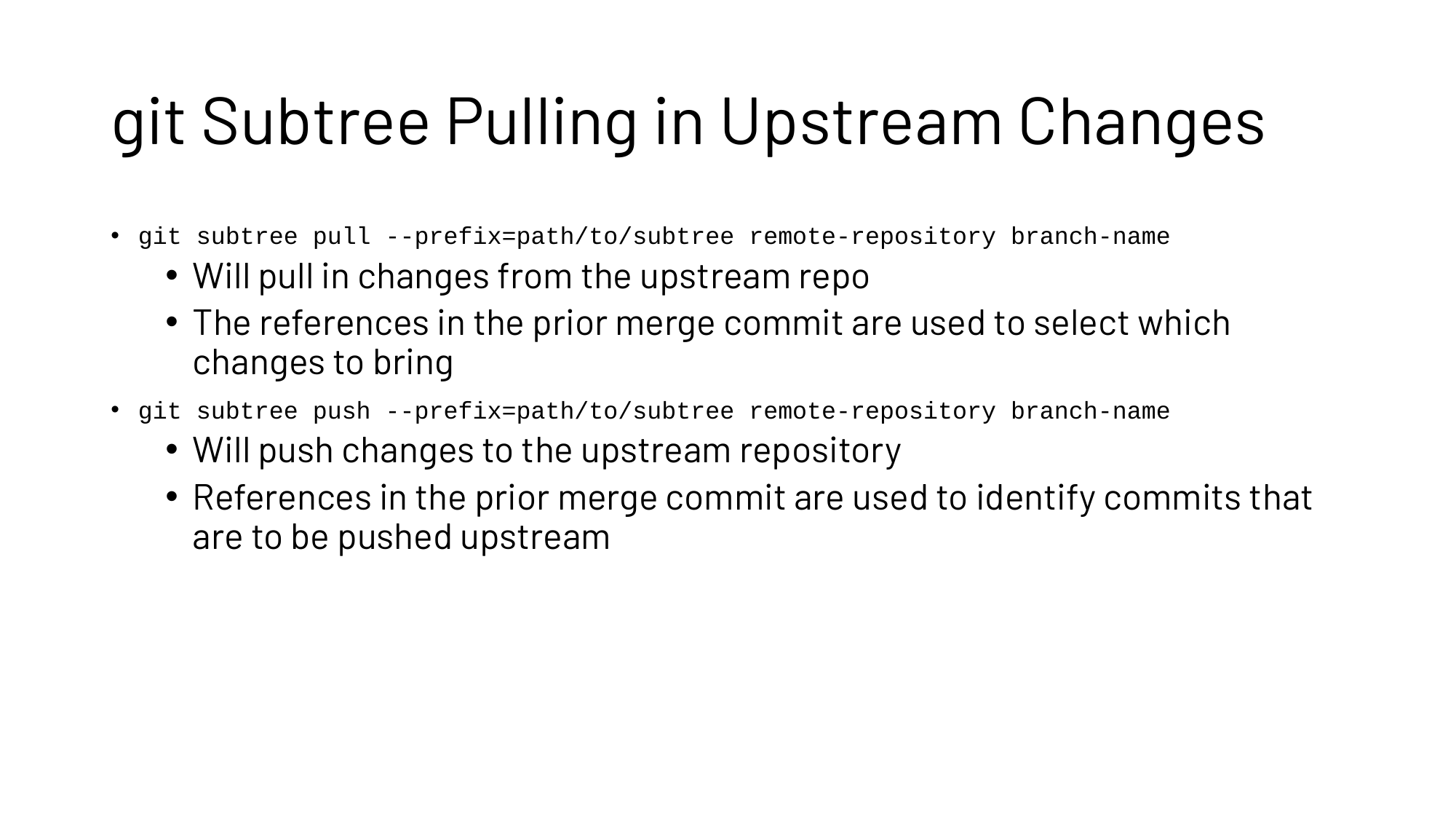

# git Subtree Pulling in Upstream Changes
git subtree pull --prefix=path/to/subtree remote-repository branch-name
Will pull in changes from the upstream repo
The references in the prior merge commit are used to select which changes to bring
git subtree push --prefix=path/to/subtree remote-repository branch-name
Will push changes to the upstream repository
References in the prior merge commit are used to identify commits that are to be pushed upstream